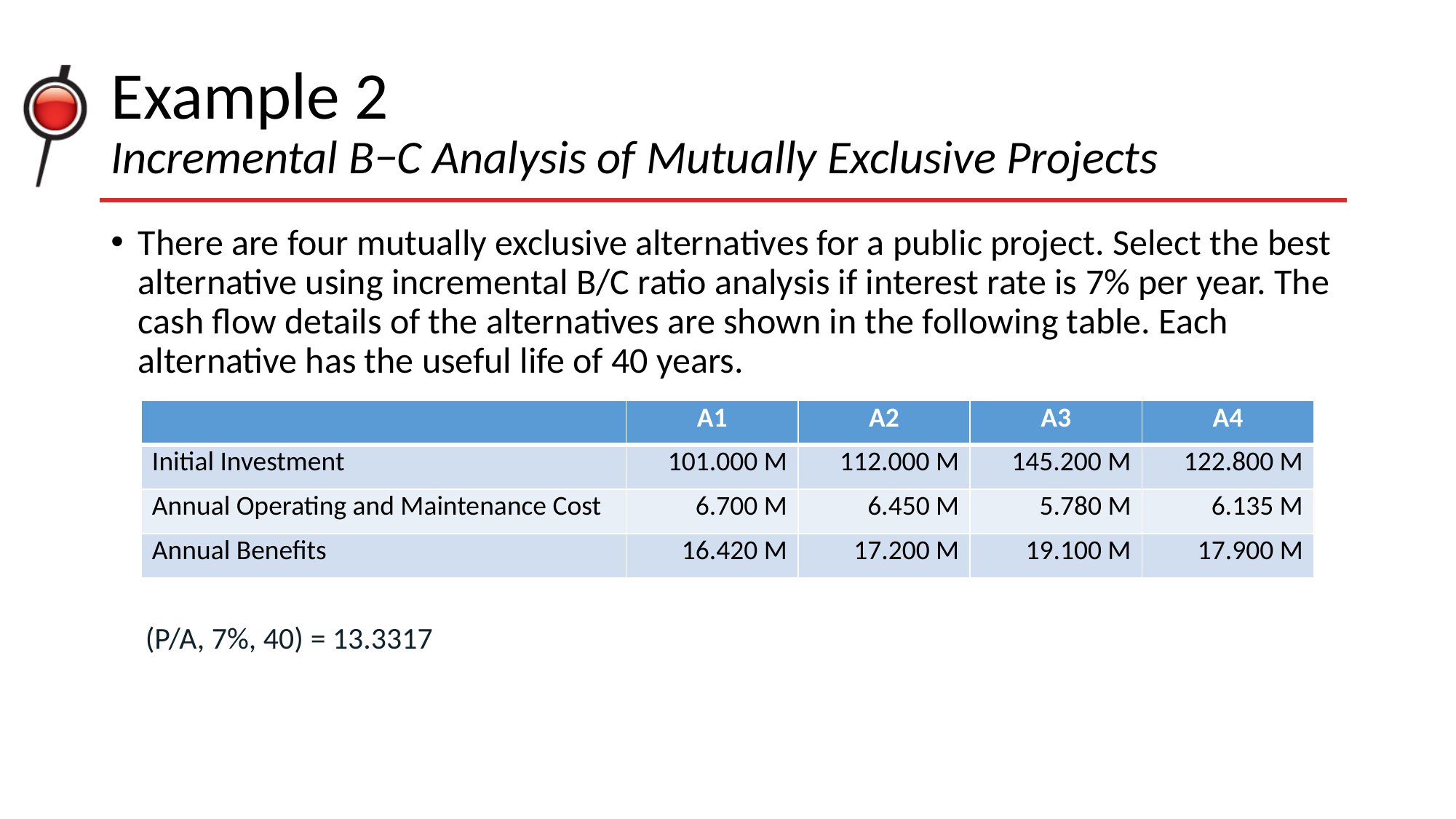

# Example 2 Incremental B−C Analysis of Mutually Exclusive Projects
There are four mutually exclusive alternatives for a public project. Select the best alternative using incremental B/C ratio analysis if interest rate is 7% per year. The cash flow details of the alternatives are shown in the following table. Each alternative has the useful life of 40 years.
|  | A1 | A2 | A3 | A4 |
| --- | --- | --- | --- | --- |
| Initial Investment | 101.000 M | 112.000 M | 145.200 M | 122.800 M |
| Annual Operating and Maintenance Cost | 6.700 M | 6.450 M | 5.780 M | 6.135 M |
| Annual Benefits | 16.420 M | 17.200 M | 19.100 M | 17.900 M |
(P/A, 7%, 40) = 13.3317